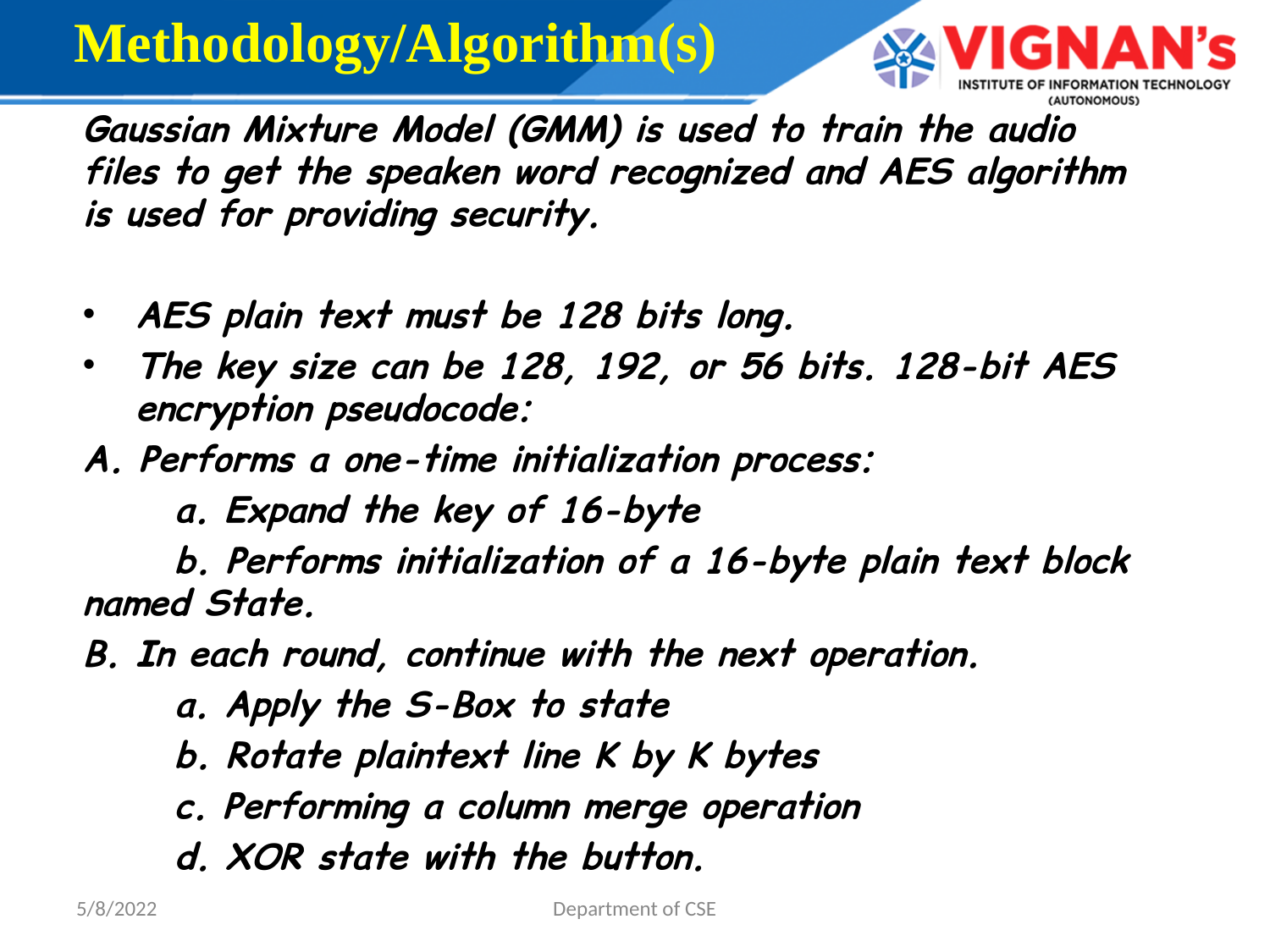

Methodology/Algorithm(s)
Gaussian Mixture Model (GMM) is used to train the audio files to get the speaken word recognized and AES algorithm is used for providing security.

AES plain text must be 128 bits long.
The key size can be 128, 192, or 56 bits. 128-bit AES encryption pseudocode:
A. Performs a one-time initialization process:
      a. Expand the key of 16-byte
      b. Performs initialization of a 16-byte plain text block named State.
B. In each round, continue with the next operation.
      a. Apply the S-Box to state
      b. Rotate plaintext line K by K bytes
      c. Performing a column merge operation
      d. XOR state with the button.
5/8/2022
Department of CSE